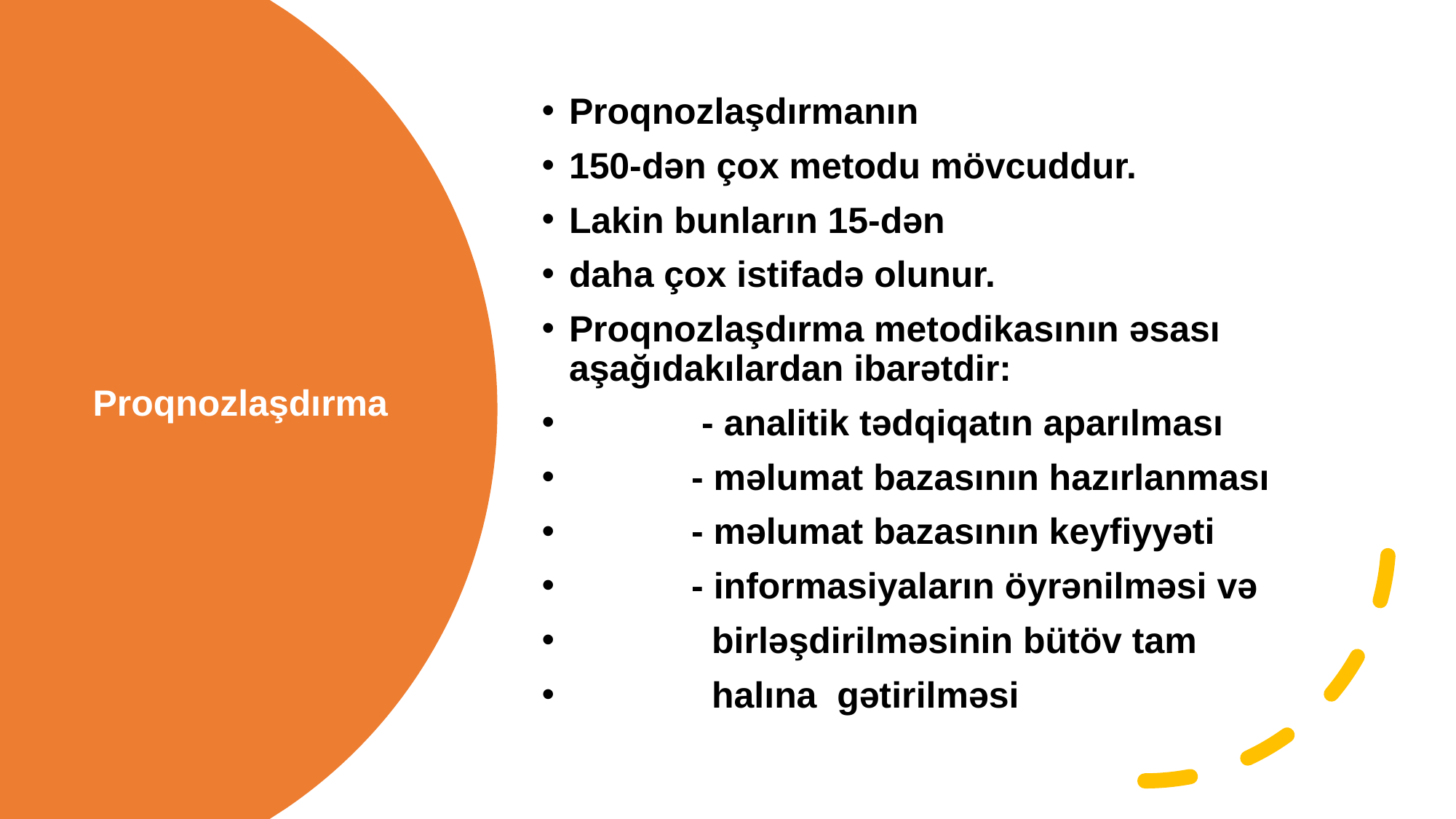

Proqnozlaşdırmanın
150-dən çox metodu mövcuddur.
Lakin bunların 15-dən
daha çox istifadə olunur.
Proqnozlaşdırma metodikasının əsası aşağıdakılardan ibarətdir:
             - analitik tədqiqatın aparılması
            - məlumat bazasının hazırlanması
            - məlumat bazasının keyfiyyəti
            - informasiyaların öyrənilməsi və
              birləşdirilməsinin bütöv tam
              halına  gətirilməsi
# Proqnozlaşdırma